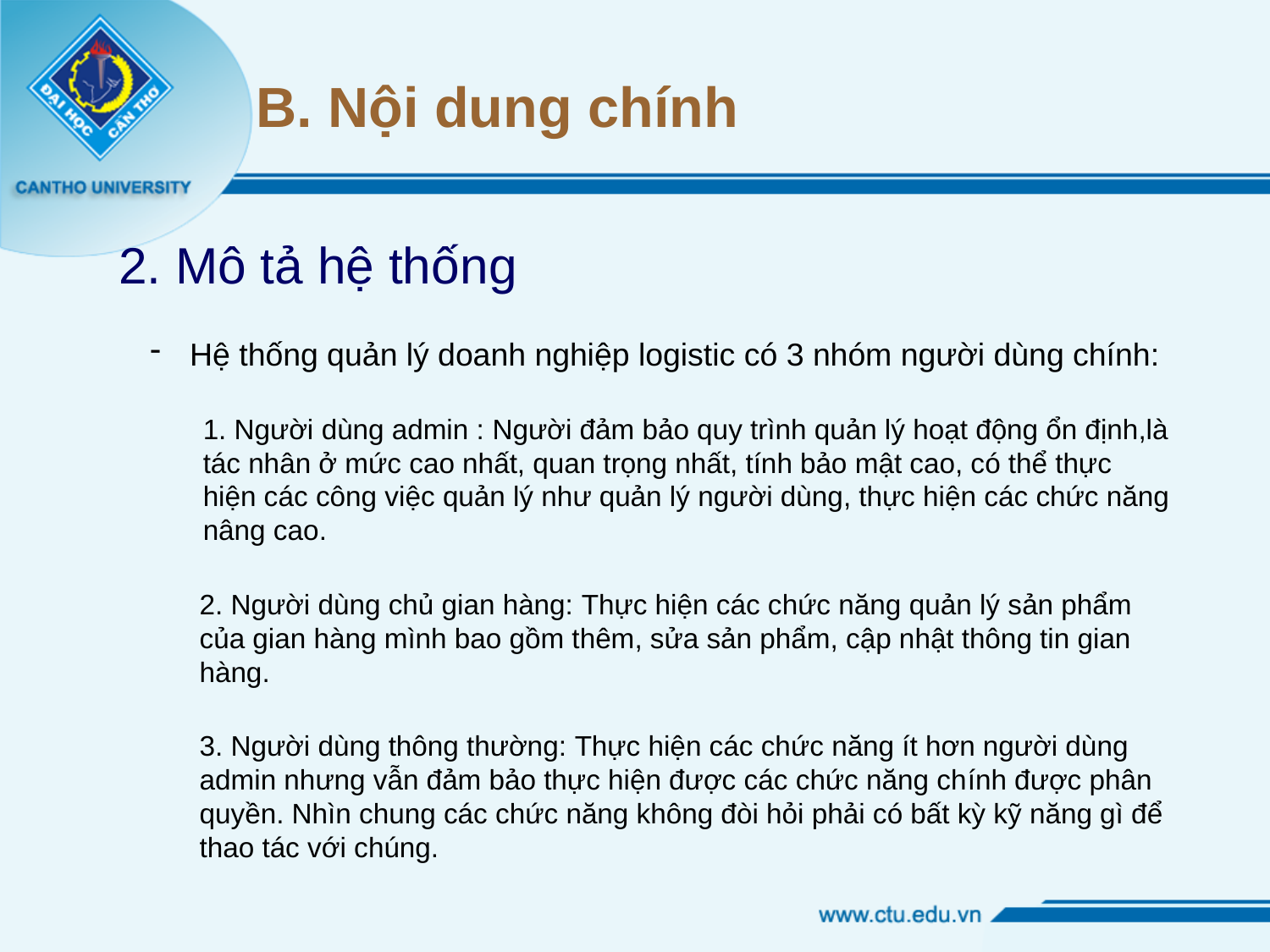

# B. Nội dung chính
2. Mô tả hệ thống
Hệ thống quản lý doanh nghiệp logistic có 3 nhóm người dùng chính:
1. Người dùng admin : Người đảm bảo quy trình quản lý hoạt động ổn định,là tác nhân ở mức cao nhất, quan trọng nhất, tính bảo mật cao, có thể thực hiện các công việc quản lý như quản lý người dùng, thực hiện các chức năng nâng cao.
2. Người dùng chủ gian hàng: Thực hiện các chức năng quản lý sản phẩm của gian hàng mình bao gồm thêm, sửa sản phẩm, cập nhật thông tin gian hàng.
3. Người dùng thông thường: Thực hiện các chức năng ít hơn người dùng admin nhưng vẫn đảm bảo thực hiện được các chức năng chính được phân quyền. Nhìn chung các chức năng không đòi hỏi phải có bất kỳ kỹ năng gì để thao tác với chúng.